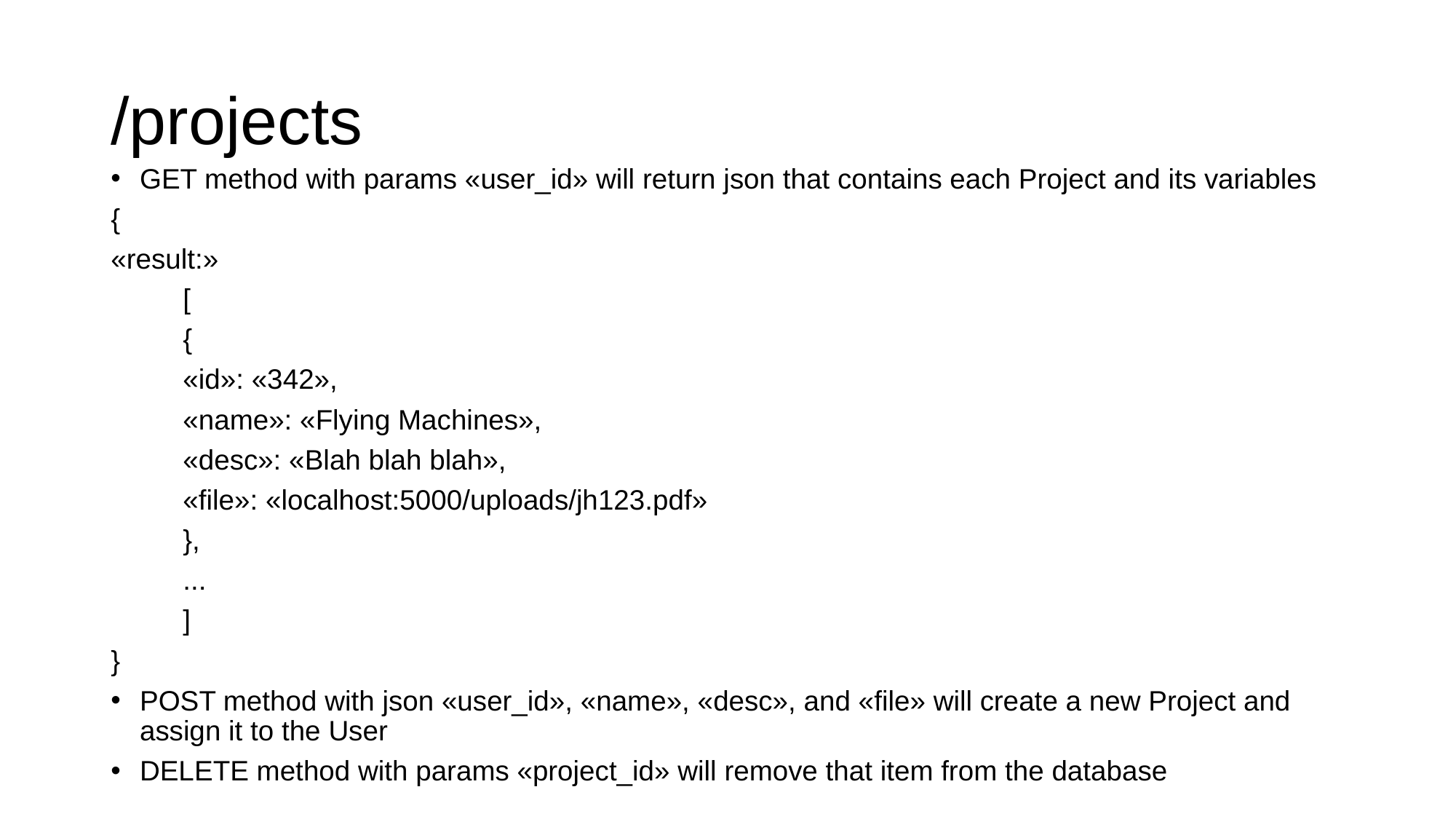

# /projects
GET method with params «user_id» will return json that contains each Project and its variables
{
«result:»
	[
		{
			«id»: «342»,
			«name»: «Flying Machines»,
			«desc»: «Blah blah blah»,
			«file»: «localhost:5000/uploads/jh123.pdf»
		},
		...
	]
}
POST method with json «user_id», «name», «desc», and «file» will create a new Project and assign it to the User
DELETE method with params «project_id» will remove that item from the database